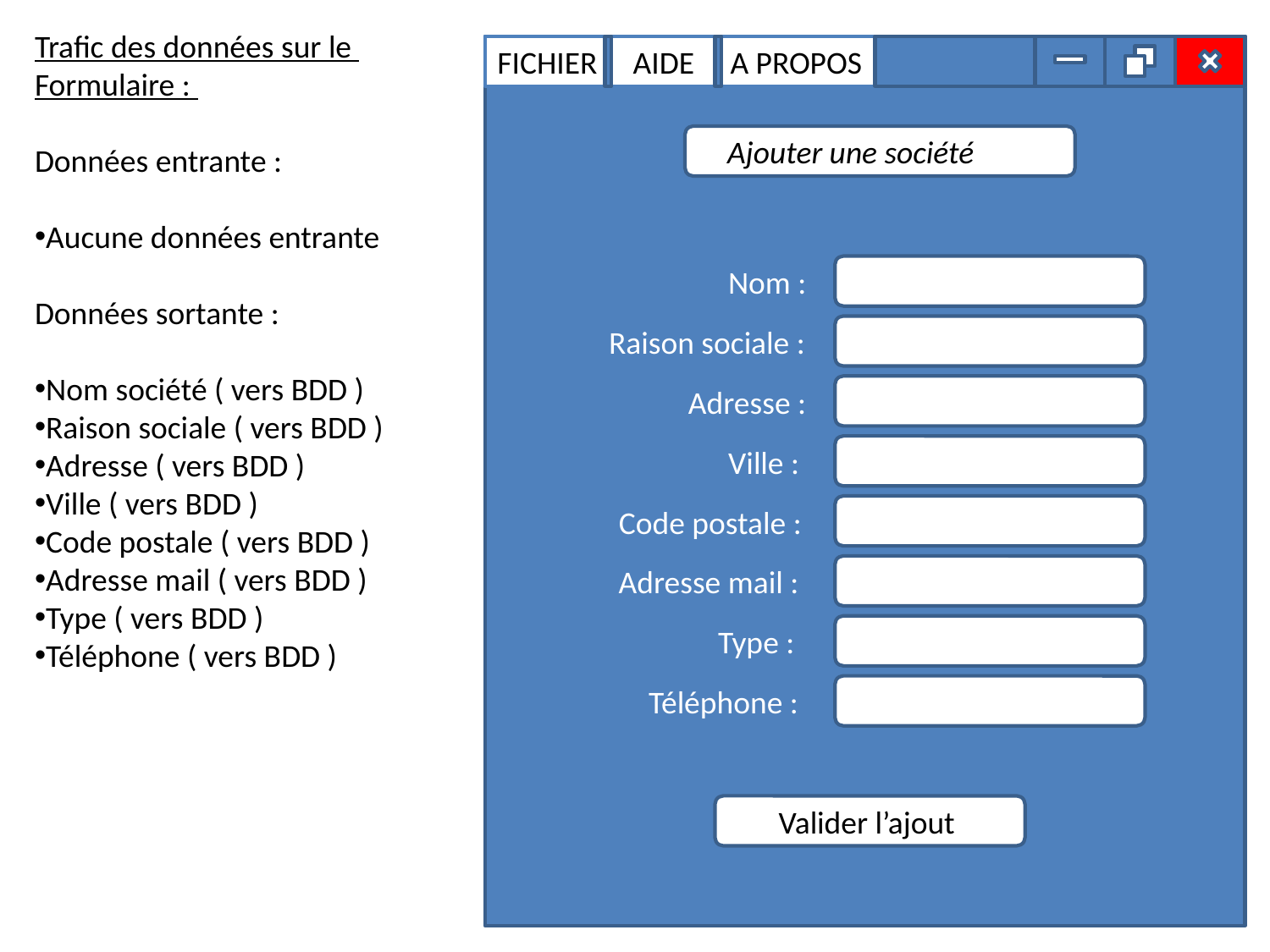

Trafic des données sur le
Formulaire :

Données entrante :

Aucune données entrante

Données sortante :

Nom société ( vers BDD )
Raison sociale ( vers BDD )
Adresse ( vers BDD )
Ville ( vers BDD )
Code postale ( vers BDD )
Adresse mail ( vers BDD )
Type ( vers BDD )
Téléphone ( vers BDD )

FICHIER     AIDE     A PROPOS

Ajouter une société
Nom :

Raison sociale :

Adresse :

Ville :

Code postale :

Adresse mail :

Type :

Téléphone :

Valider l’ajout